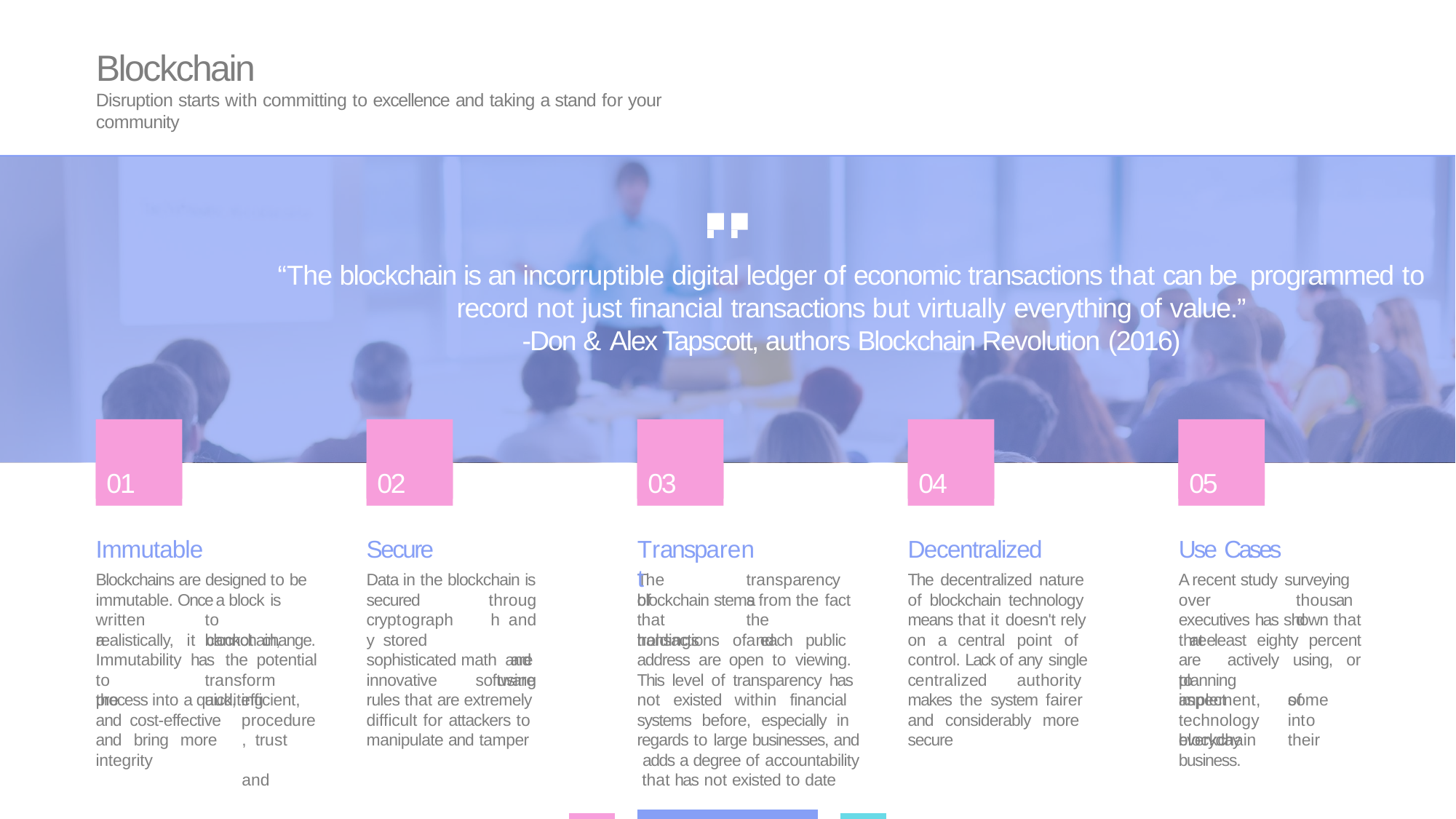

Blockchain
Disruption starts with committing to excellence and taking a stand for your community

“The blockchain is an incorruptible digital ledger of economic transactions that can be  programmed to record not just financial transactions but virtually everything of value.”
-Don & Alex Tapscott, authors Blockchain Revolution (2016)

01
02
03
04
05
Immutable
Blockchains are designed to be  immutable. Once a block is
Secure
Data in the blockchain is
Decentralized
The decentralized nature  of blockchain technology  means that it doesn't rely  on a central point of  control. Lack of any single
Use Cases
A recent study surveying
Transparent
The	transparency	of	a
secured  cryptography  stored
through  and	are  using
blockchain stems from the fact
over	three
thousand
written	to	a	blockchain,
that	the	holdings	and
executives has shown that  at least eighty percent are  actively using, or planning
realistically,   it  cannot  change.
Immutability  has   the potential
transactions of each public  address are open to viewing.  This level of transparency has  not existed within financial  systems before, especially in  regards to large businesses, and  adds a degree of accountability  that has not existed to date
sophisticated math and
to	transform	the	auditing
innovative	software
centralized	authority
to	implement,	some
process into a quick, efficient,
rules that are extremely  difficult for attackers to  manipulate and tamper
makes the system fairer  and considerably more  secure
aspect	of	blockchain
and cost-effective  and bring more  integrity
procedure,  trust	and
technology	into	their
everyday business.